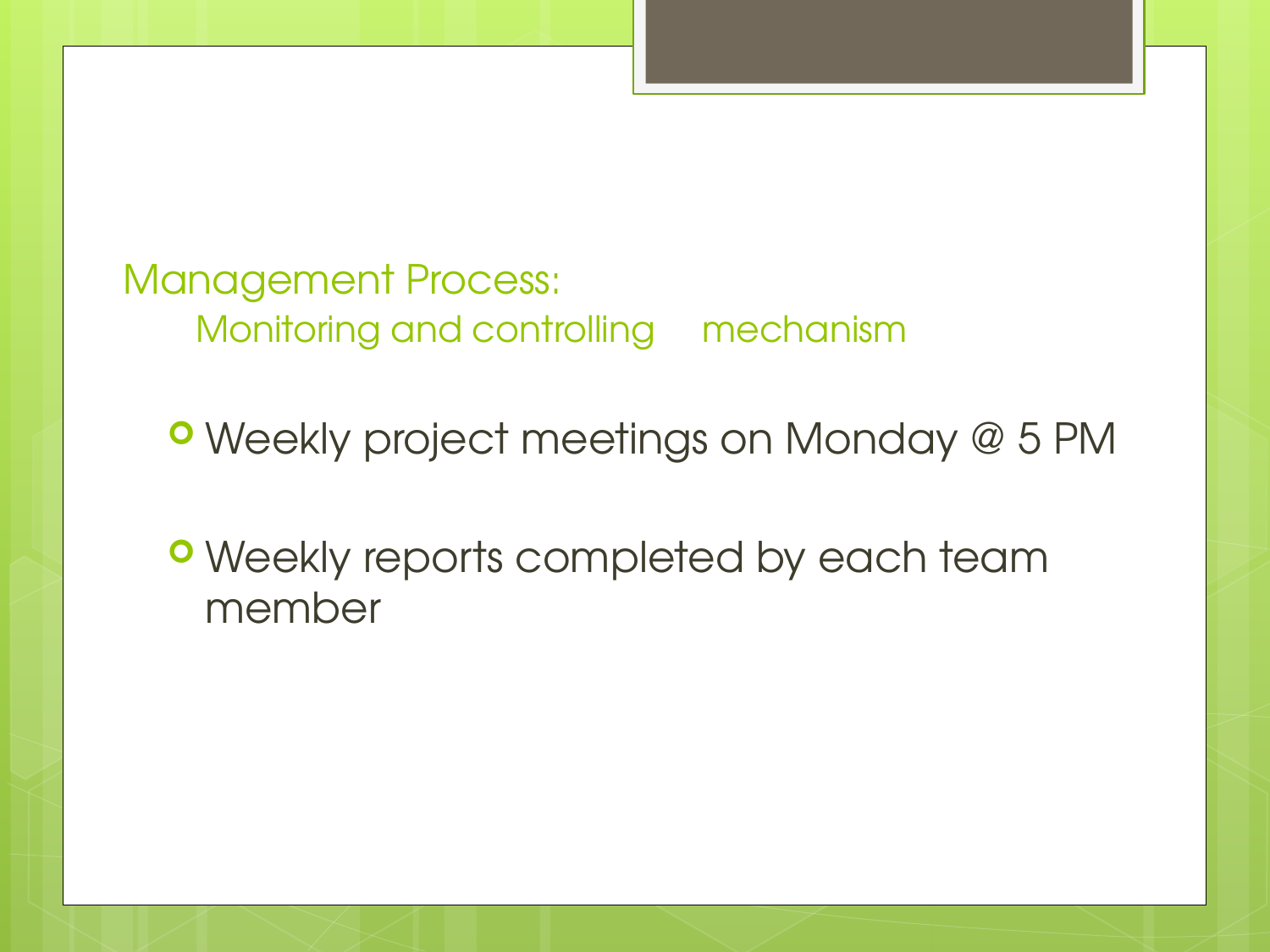

# Management Process: Monitoring and controlling 	mechanism
Weekly project meetings on Monday @ 5 PM

Weekly reports completed by each team member